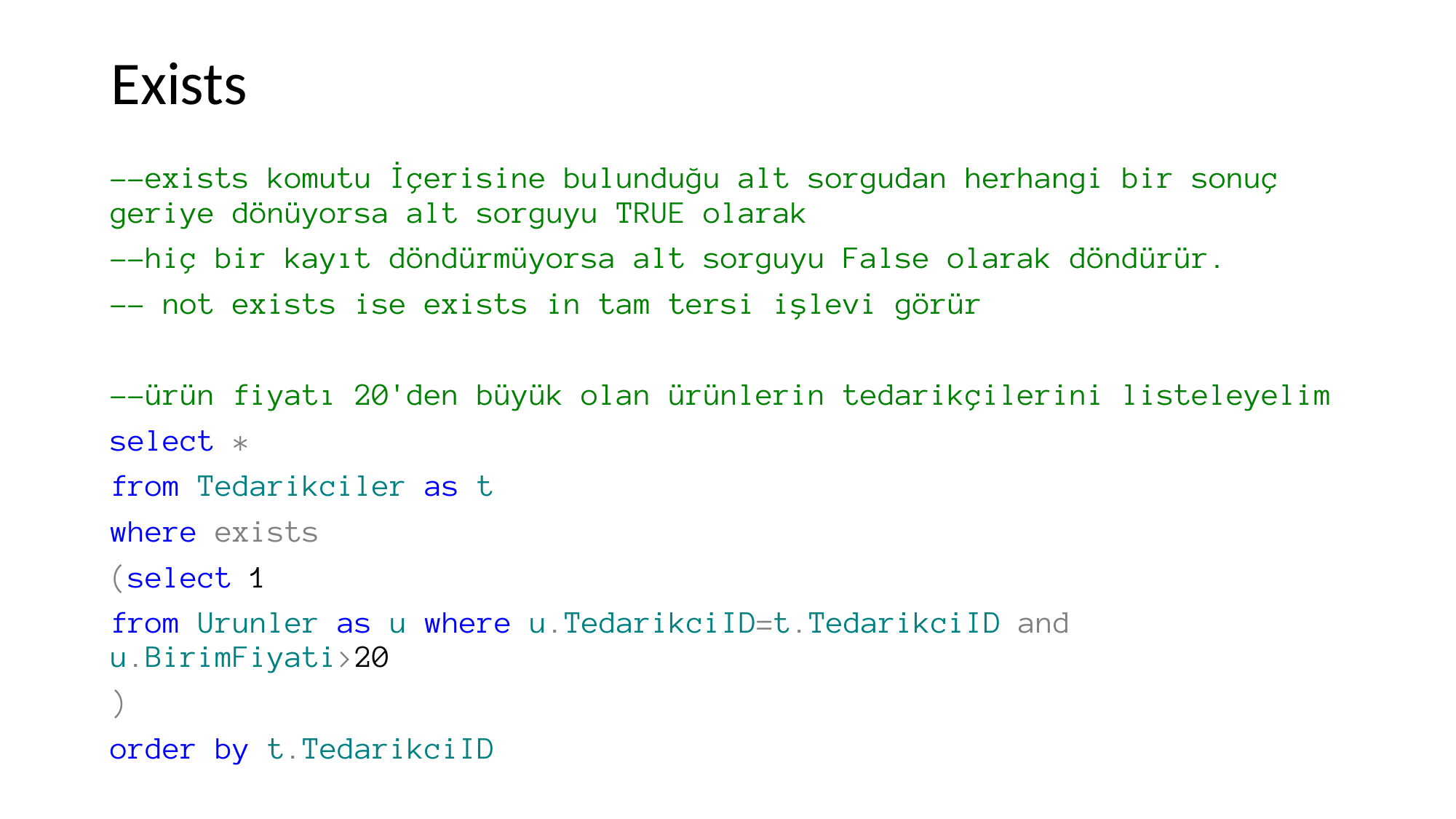

# Exists
--exists komutu İçerisine bulunduğu alt sorgudan herhangi bir sonuç geriye dönüyorsa alt sorguyu TRUE olarak
--hiç bir kayıt döndürmüyorsa alt sorguyu False olarak döndürür.
-- not exists ise exists in tam tersi işlevi görür

--ürün fiyatı 20'den büyük olan ürünlerin tedarikçilerini listeleyelim
select *
from Tedarikciler as t
where exists
(select 1
from Urunler as u where u.TedarikciID=t.TedarikciID and u.BirimFiyati>20
)
order by t.TedarikciID